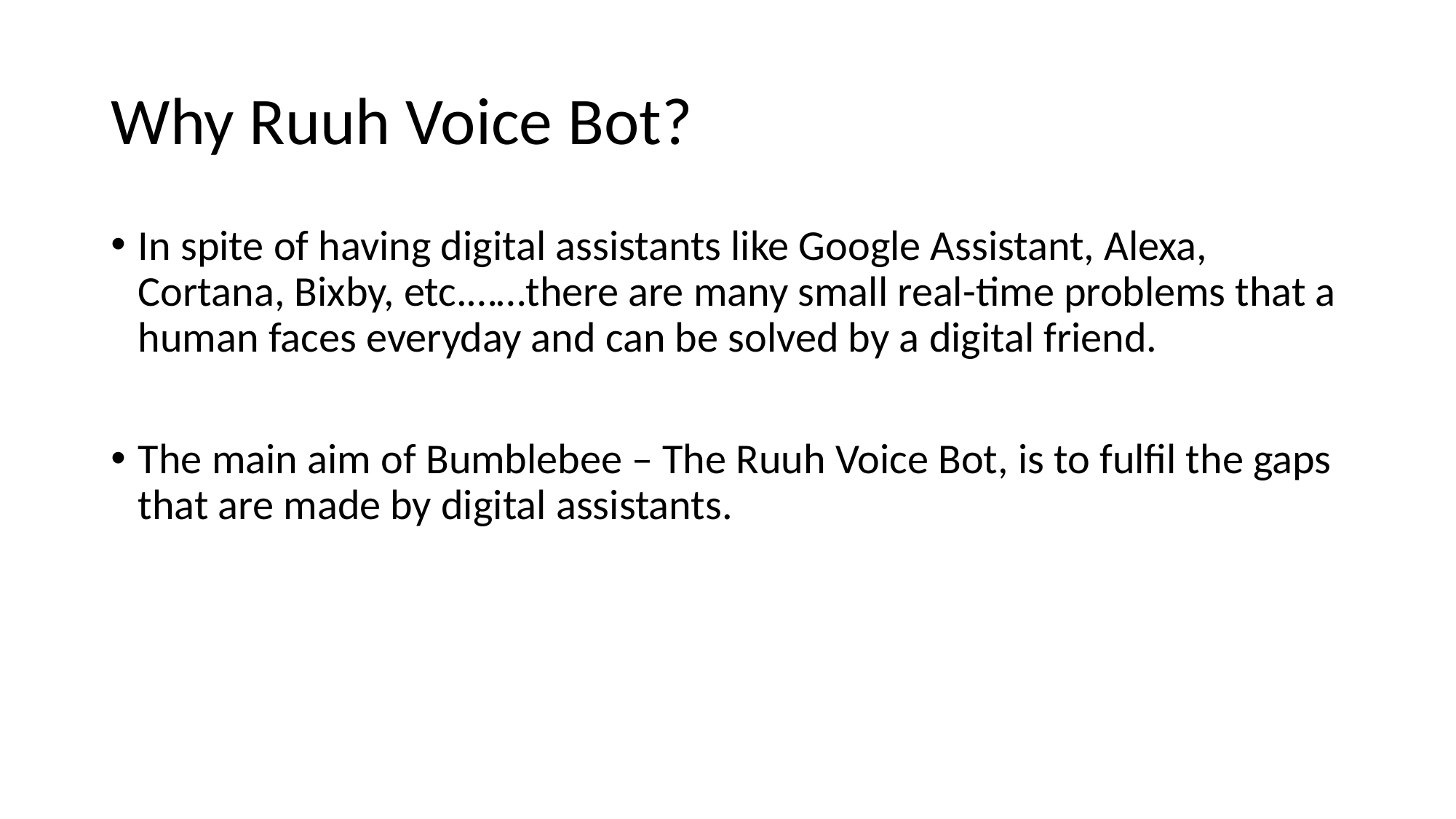

# Why Ruuh Voice Bot?
In spite of having digital assistants like Google Assistant, Alexa, Cortana, Bixby, etc.……there are many small real-time problems that a human faces everyday and can be solved by a digital friend.

The main aim of Bumblebee – The Ruuh Voice Bot, is to fulfil the gaps that are made by digital assistants.